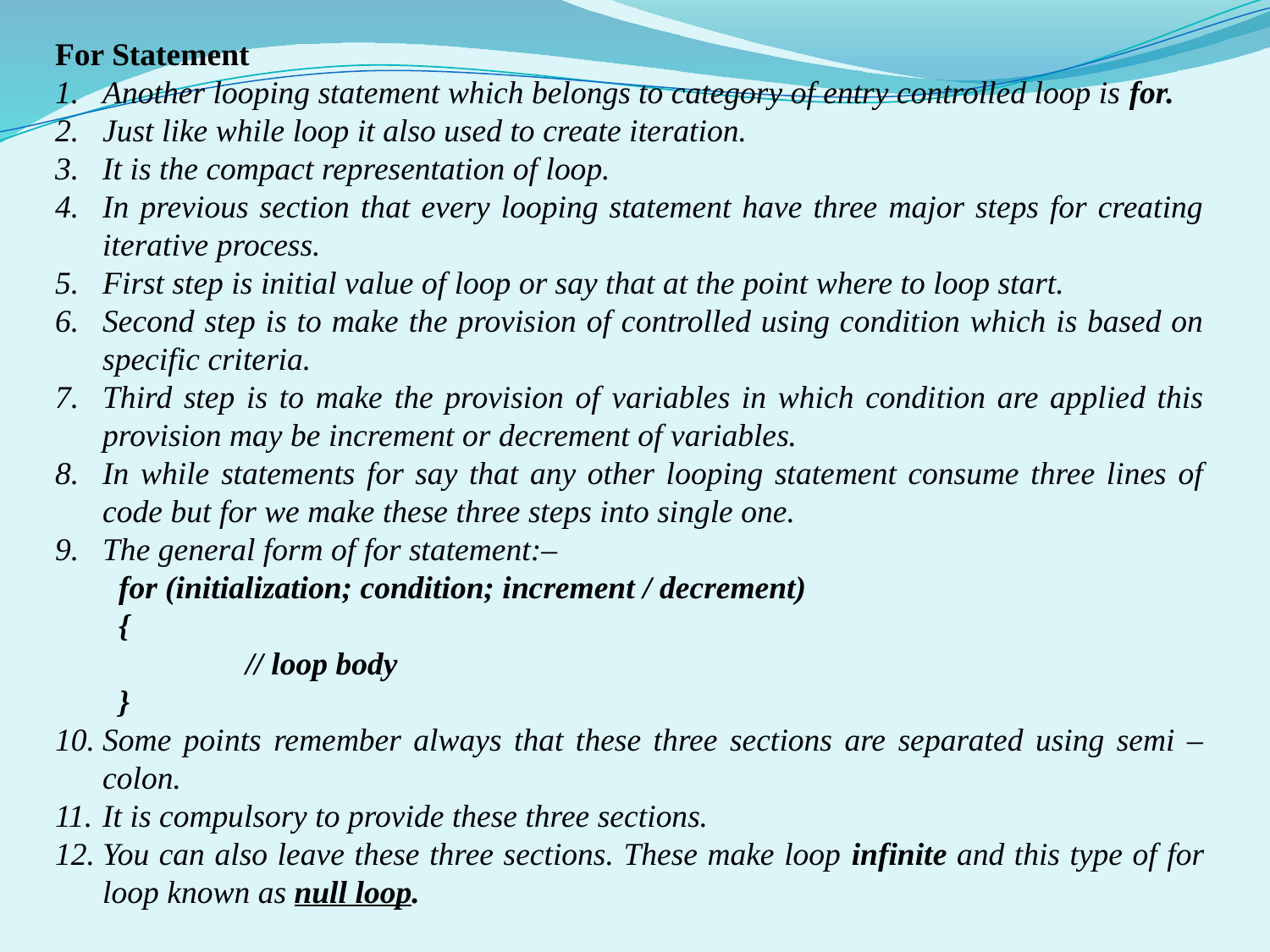

For Statement
Another looping statement which belongs to category of entry controlled loop is for.
Just like while loop it also used to create iteration.
It is the compact representation of loop.
In previous section that every looping statement have three major steps for creating iterative process.
First step is initial value of loop or say that at the point where to loop start.
Second step is to make the provision of controlled using condition which is based on specific criteria.
Third step is to make the provision of variables in which condition are applied this provision may be increment or decrement of variables.
In while statements for say that any other looping statement consume three lines of code but for we make these three steps into single one.
The general form of for statement:–
for (initialization; condition; increment / decrement)
{
	// loop body
}
Some points remember always that these three sections are separated using semi – colon.
It is compulsory to provide these three sections.
You can also leave these three sections. These make loop infinite and this type of for loop known as null loop.